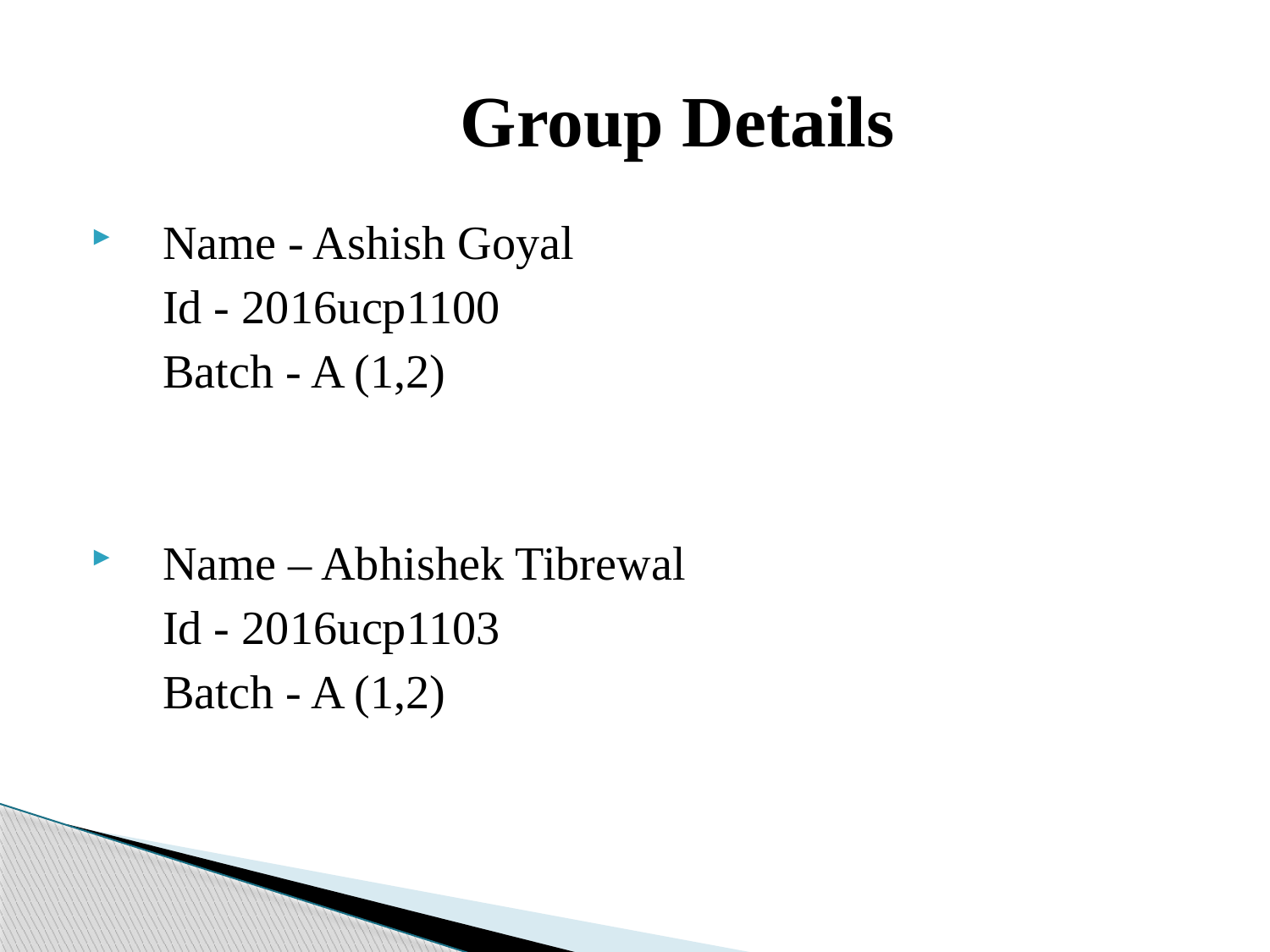

# Group Details
Name - Ashish Goyal
	Id - 2016ucp1100
	Batch - A (1,2)

Name – Abhishek Tibrewal
	Id - 2016ucp1103
	Batch - A (1,2)